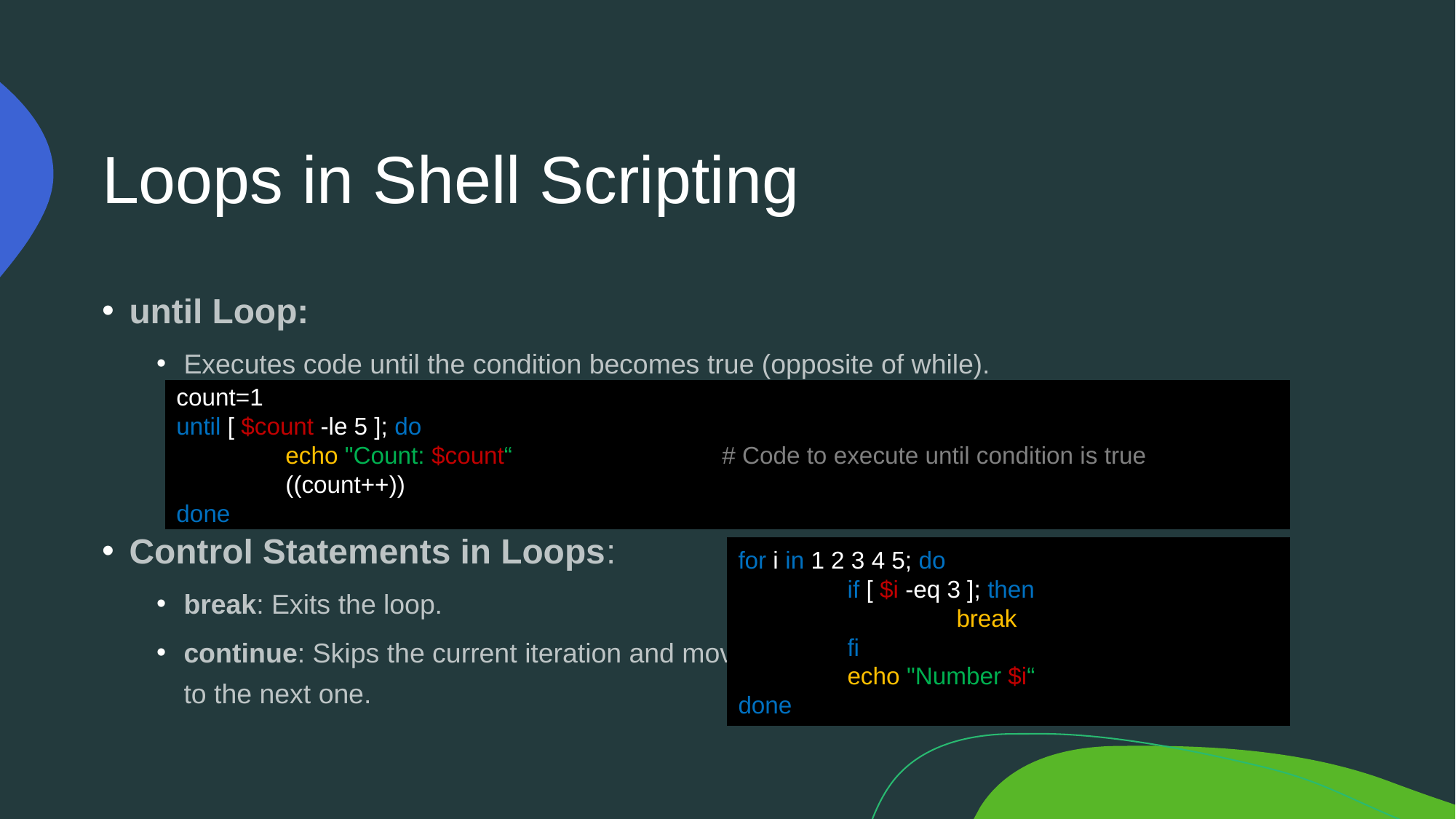

# Loops in Shell Scripting
until Loop:
Executes code until the condition becomes true (opposite of while).

Control Statements in Loops:
break: Exits the loop.
continue: Skips the current iteration and moves
to the next one.
count=1
until [ $count -le 5 ]; do
	echo "Count: $count“		# Code to execute until condition is true
	((count++))
done
for i in 1 2 3 4 5; do
	if [ $i -eq 3 ]; then
		break
	fi
	echo "Number $i“
done